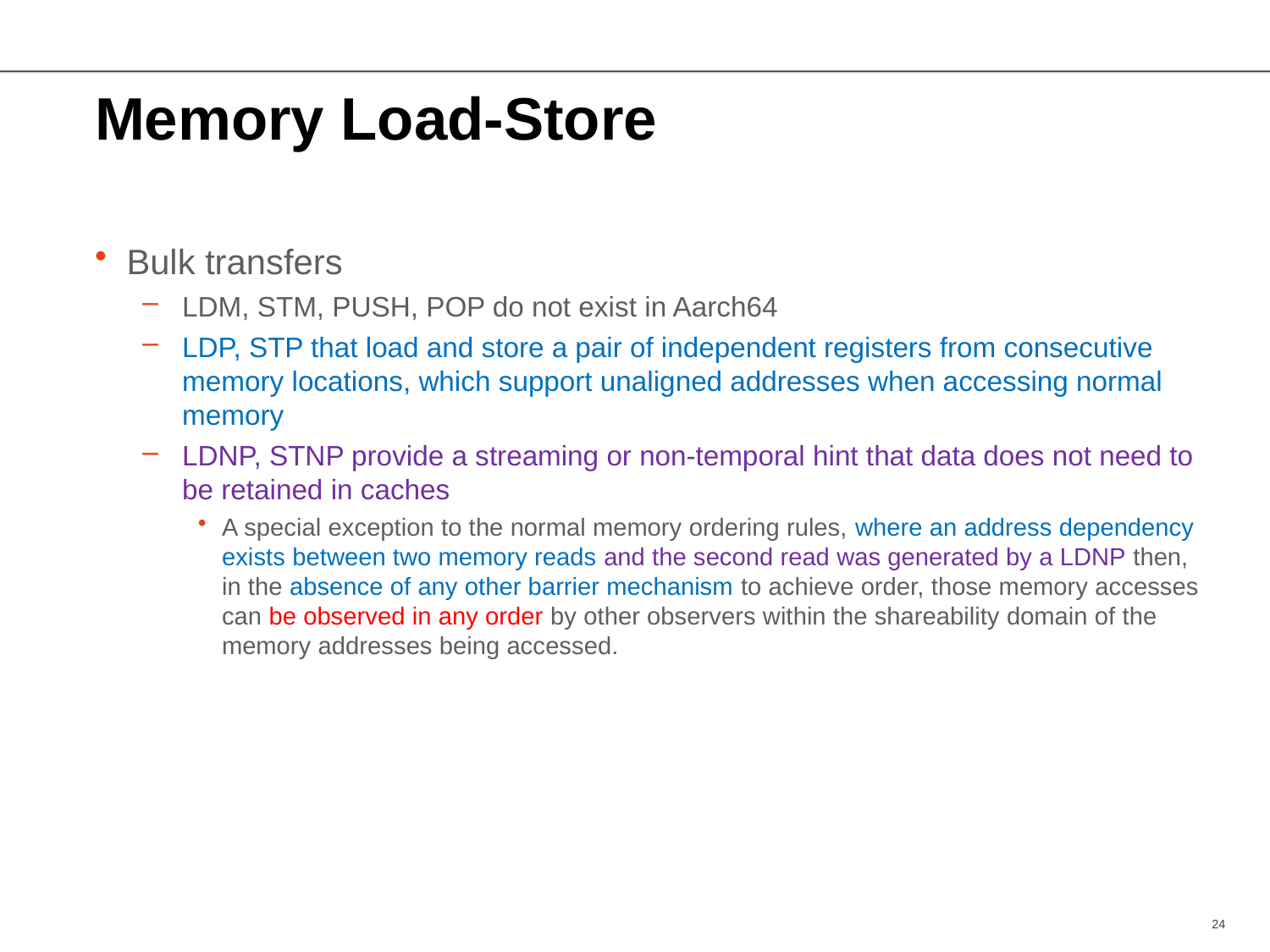

# Memory Load-Store
Bulk transfers
LDM, STM, PUSH, POP do not exist in Aarch64
LDP, STP that load and store a pair of independent registers from consecutive memory locations, which support unaligned addresses when accessing normal memory
LDNP, STNP provide a streaming or non-temporal hint that data does not need to be retained in caches
A special exception to the normal memory ordering rules, where an address dependency exists between two memory reads and the second read was generated by a LDNP then, in the absence of any other barrier mechanism to achieve order, those memory accesses can be observed in any order by other observers within the shareability domain of the memory addresses being accessed.
24